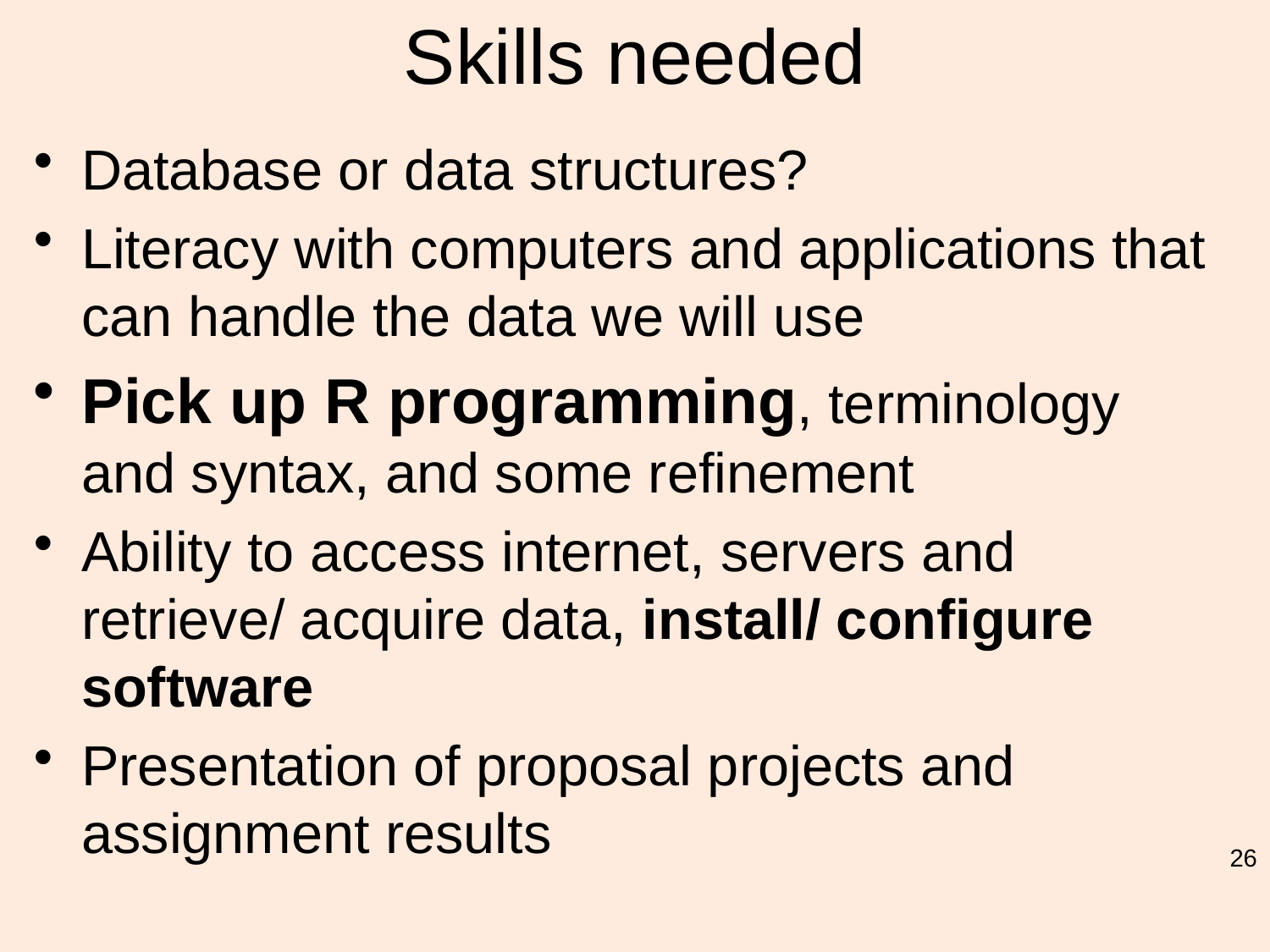

# Skills needed
Database or data structures?
Literacy with computers and applications that can handle the data we will use
Pick up R programming, terminology and syntax, and some refinement
Ability to access internet, servers and retrieve/ acquire data, install/ configure software
Presentation of proposal projects and assignment results
26